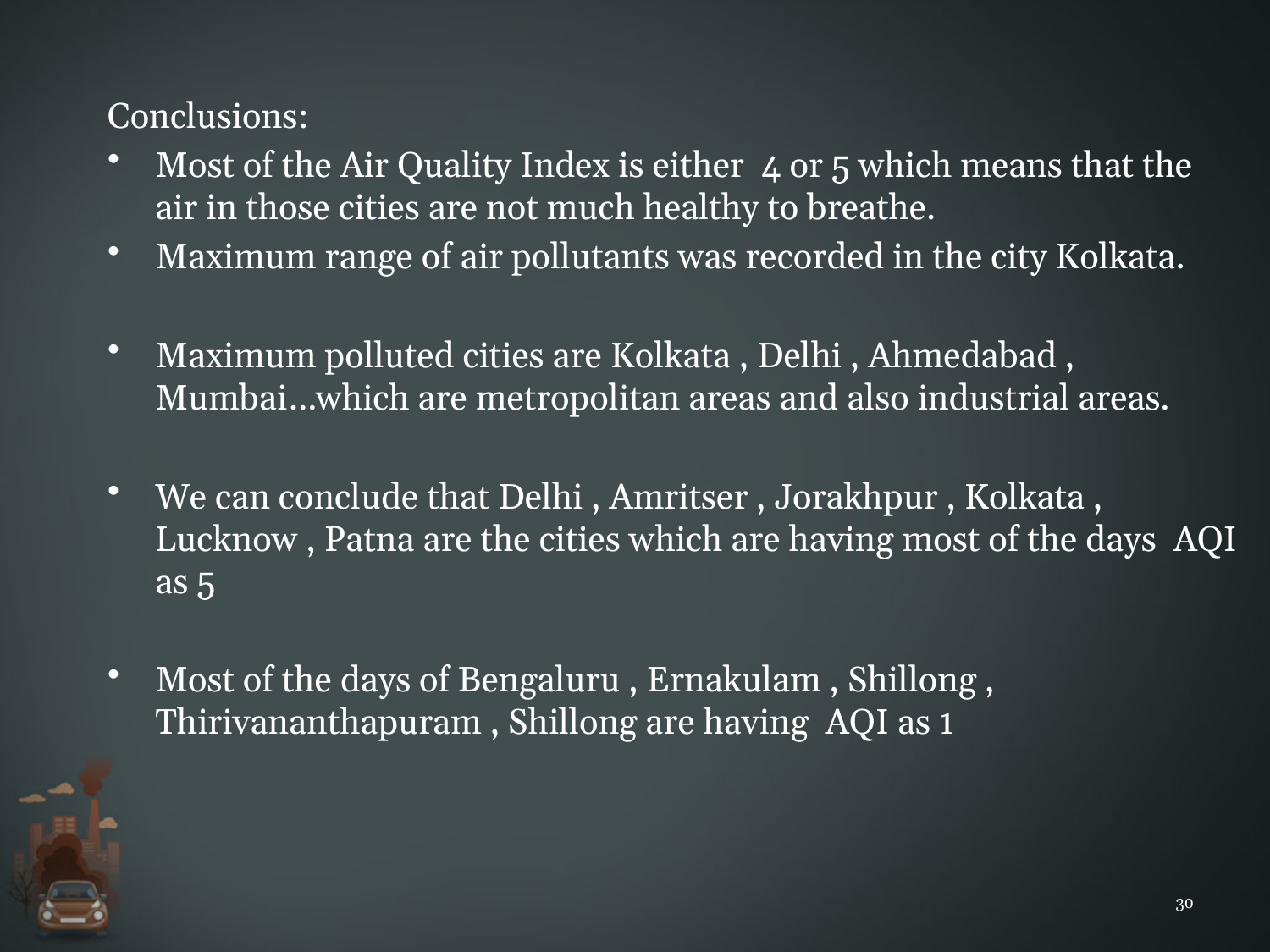

Conclusions:
Most of the Air Quality Index is either  4 or 5 which means that the air in those cities are not much healthy to breathe.
Maximum range of air pollutants was recorded in the city Kolkata.

Maximum polluted cities are Kolkata , Delhi , Ahmedabad , Mumbai…which are metropolitan areas and also industrial areas.

We can conclude that Delhi , Amritser , Jorakhpur , Kolkata , Lucknow , Patna are the cities which are having most of the days  AQI as 5

Most of the days of Bengaluru , Ernakulam , Shillong , Thirivananthapuram , Shillong are having  AQI as 1
30